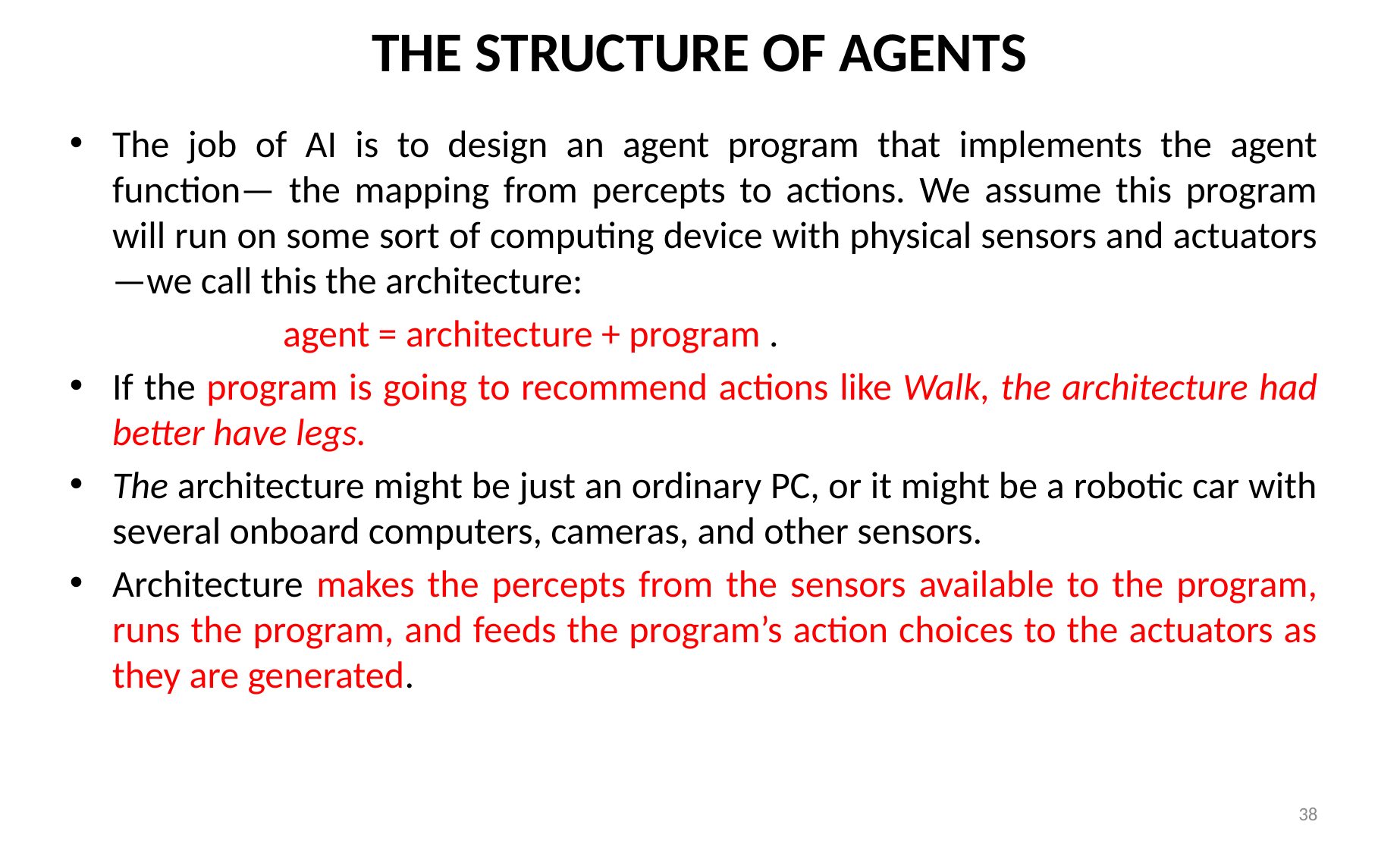

# THE STRUCTURE OF AGENTS
The job of AI is to design an agent program that implements the agent function— the mapping from percepts to actions. We assume this program will run on some sort of computing device with physical sensors and actuators—we call this the architecture:
                         agent = architecture + program .
If the program is going to recommend actions like Walk, the architecture had better have legs.
The architecture might be just an ordinary PC, or it might be a robotic car with several onboard computers, cameras, and other sensors.
Architecture makes the percepts from the sensors available to the program, runs the program, and feeds the program’s action choices to the actuators as they are generated.
38